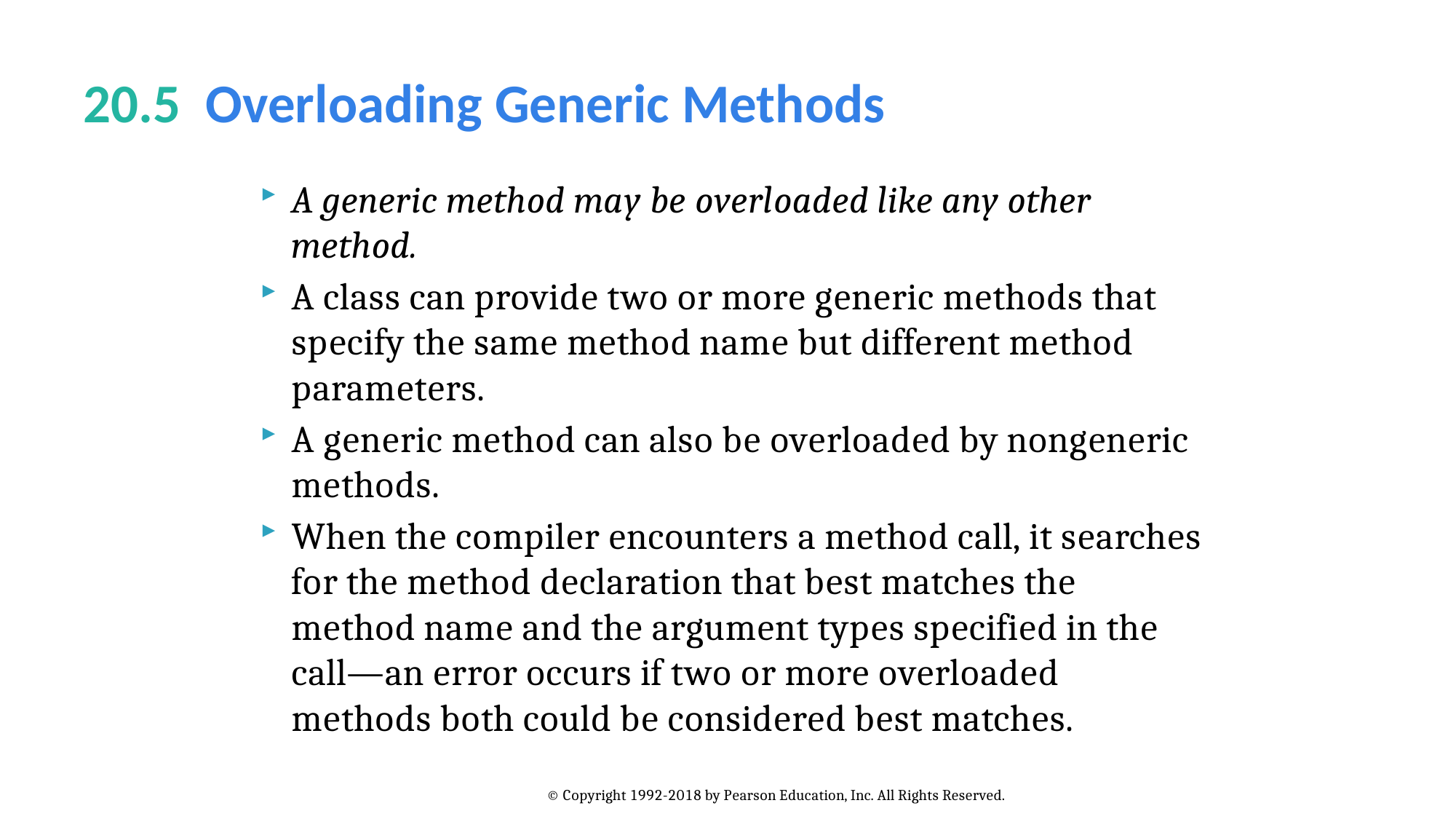

# 20.5  Overloading Generic Methods
A generic method may be overloaded like any other method.
A class can provide two or more generic methods that specify the same method name but different method parameters.
A generic method can also be overloaded by nongeneric methods.
When the compiler encounters a method call, it searches for the method declaration that best matches the method name and the argument types specified in the call—an error occurs if two or more overloaded methods both could be considered best matches.
© Copyright 1992-2018 by Pearson Education, Inc. All Rights Reserved.